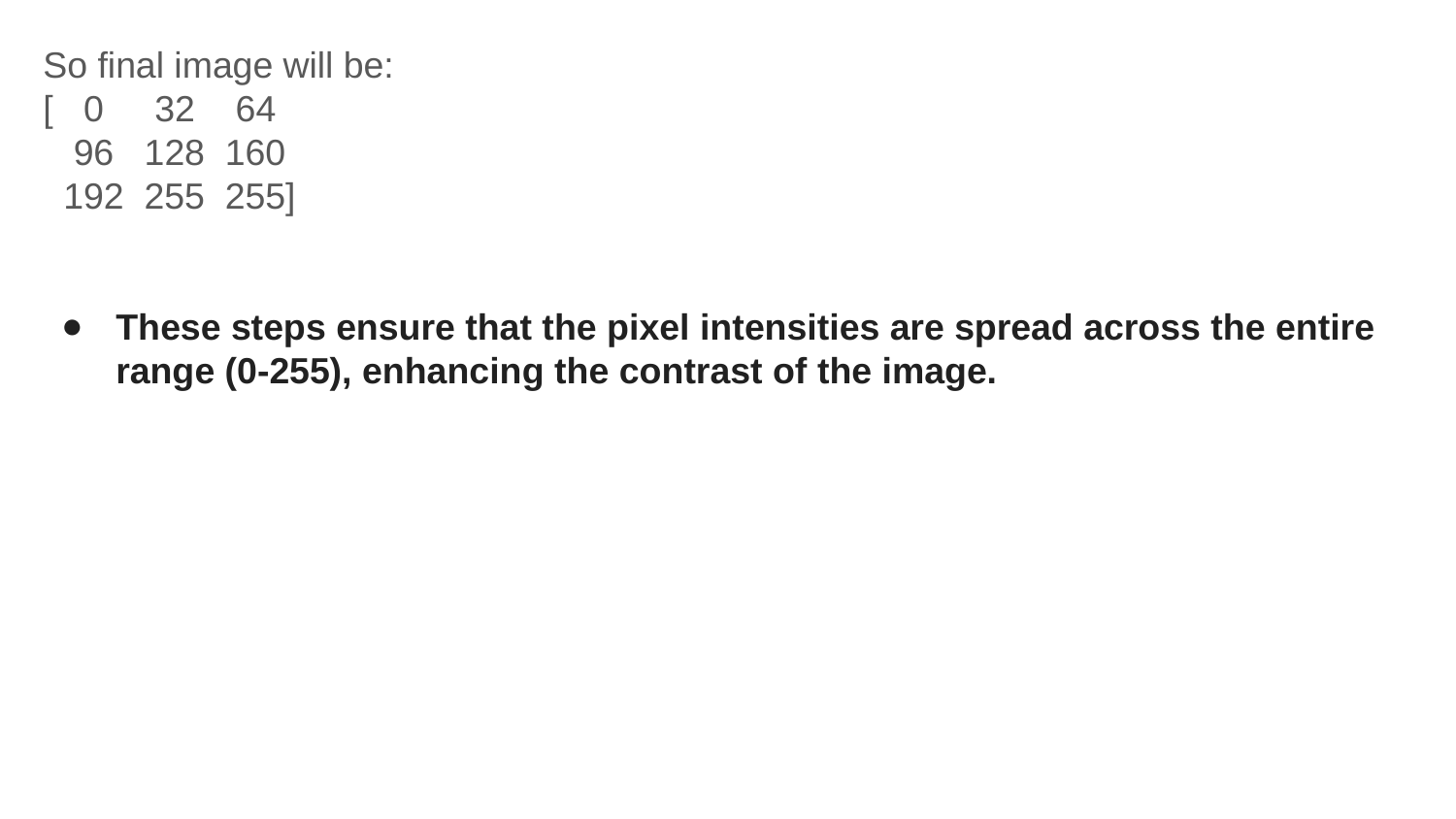

So final image will be:
[   0     32    64
   96   128  160
  192  255  255]

These steps ensure that the pixel intensities are spread across the entire range (0-255), enhancing the contrast of the image.